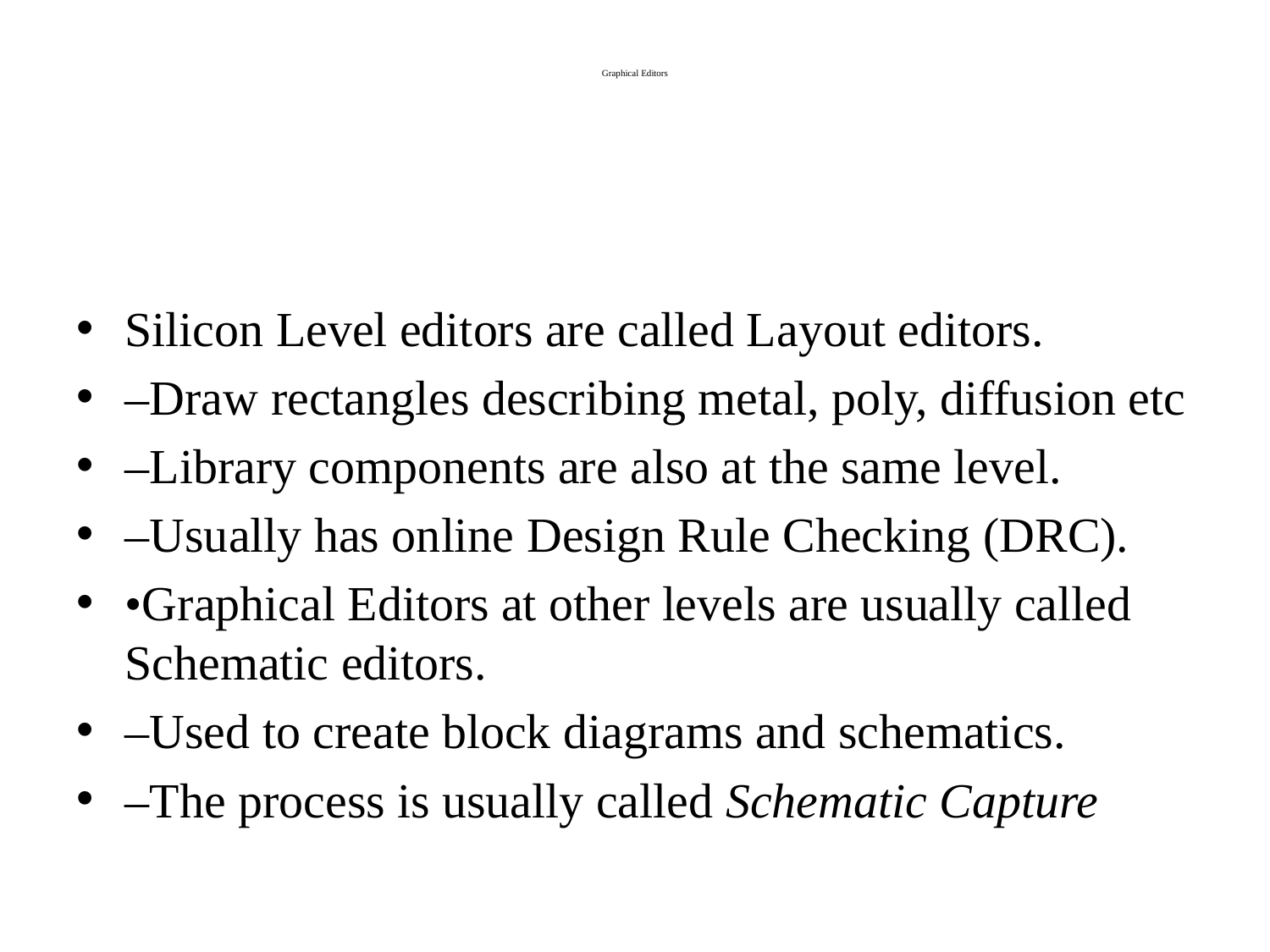

# Graphical Editors

Silicon Level editors are called Layout editors.
–Draw rectangles describing metal, poly, diffusion etc
–Library components are also at the same level.
–Usually has online Design Rule Checking (DRC).
•Graphical Editors at other levels are usually called Schematic editors.
–Used to create block diagrams and schematics.
–The process is usually called Schematic Capture